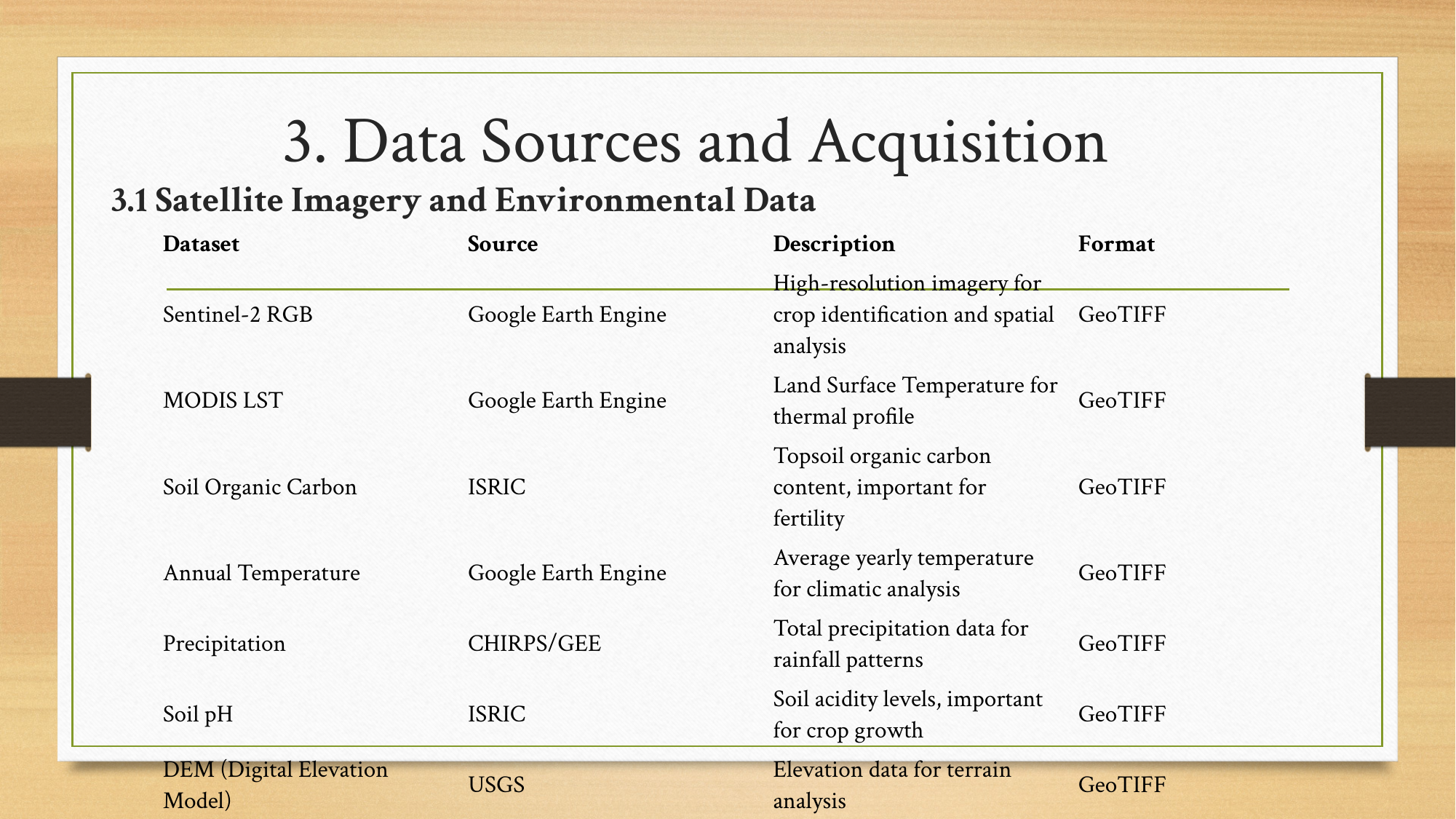

# 3. Data Sources and Acquisition
3.1 Satellite Imagery and Environmental Data

| Dataset | Source | Description | Format |
| --- | --- | --- | --- |
| Sentinel-2 RGB | Google Earth Engine | High-resolution imagery for crop identification and spatial analysis | GeoTIFF |
| MODIS LST | Google Earth Engine | Land Surface Temperature for thermal profile | GeoTIFF |
| Soil Organic Carbon | ISRIC | Topsoil organic carbon content, important for fertility | GeoTIFF |
| Annual Temperature | Google Earth Engine | Average yearly temperature for climatic analysis | GeoTIFF |
| Precipitation | CHIRPS/GEE | Total precipitation data for rainfall patterns | GeoTIFF |
| Soil pH | ISRIC | Soil acidity levels, important for crop growth | GeoTIFF |
| DEM (Digital Elevation Model) | USGS | Elevation data for terrain analysis | GeoTIFF |